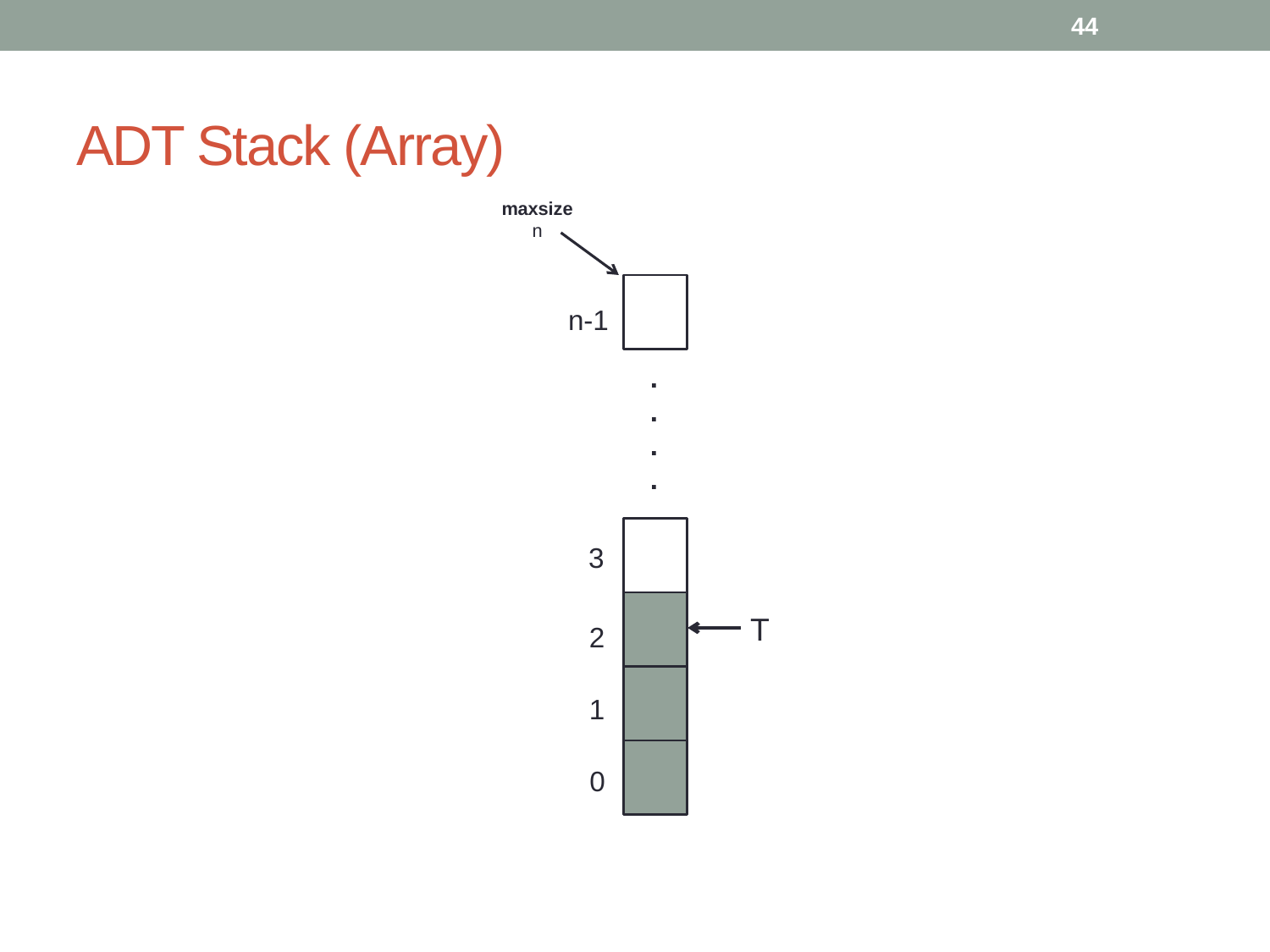

44
# ADT Stack (Array)
maxsize
n

n-1
.
.
.
.

3

T
2

1

0